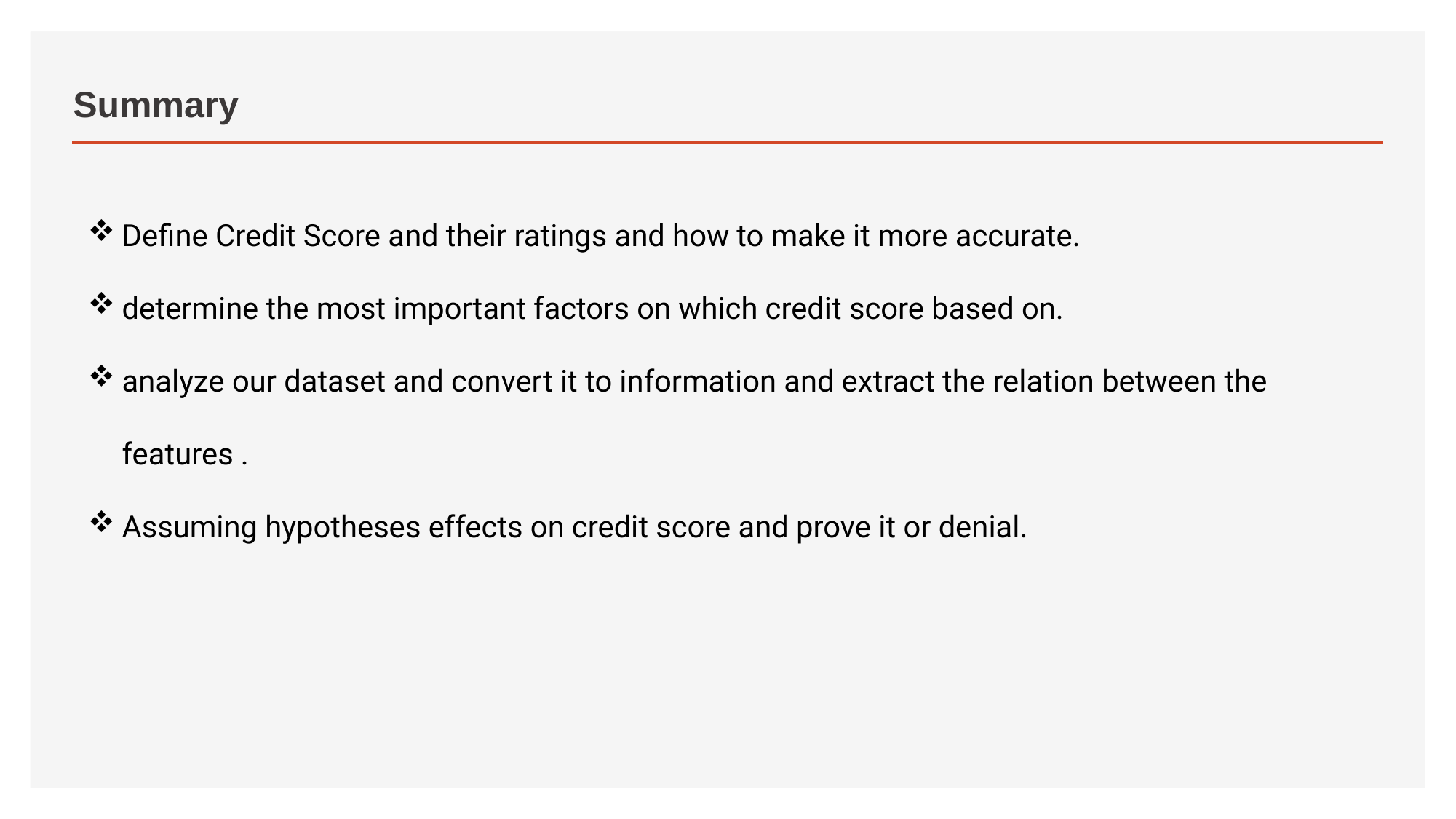

# Summary

Define Credit Score and their ratings and how to make it more accurate.
determine the most important factors on which credit score based on.
analyze our dataset and convert it to information and extract the relation between the features .
Assuming hypotheses effects on credit score and prove it or denial.